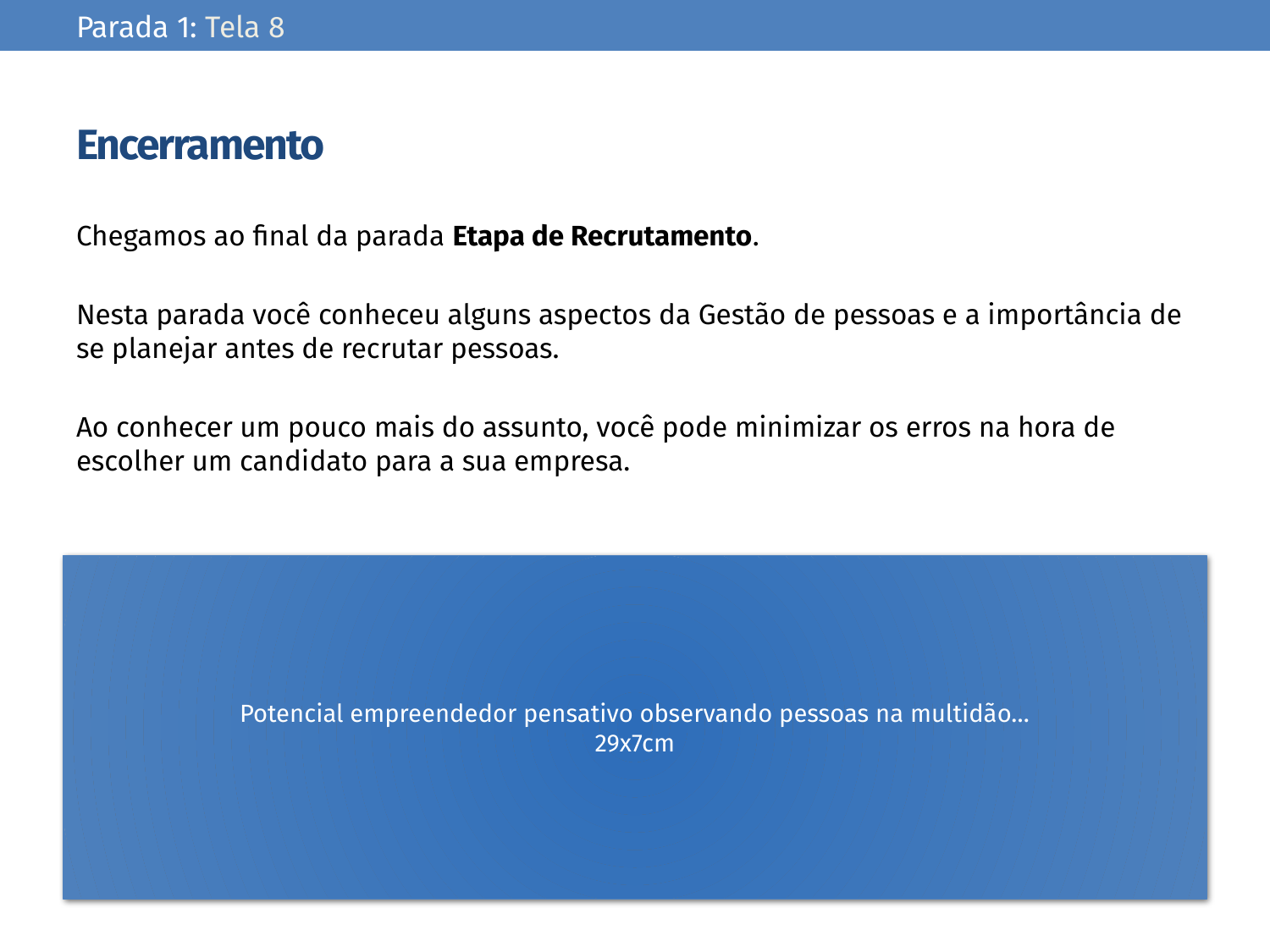

Parada 1: Tela 8
# Encerramento
Chegamos ao final da parada Etapa de Recrutamento.

Nesta parada você conheceu alguns aspectos da Gestão de pessoas e a importância de se planejar antes de recrutar pessoas.

Ao conhecer um pouco mais do assunto, você pode minimizar os erros na hora de escolher um candidato para a sua empresa.
Potencial empreendedor pensativo observando pessoas na multidão…
29x7cm